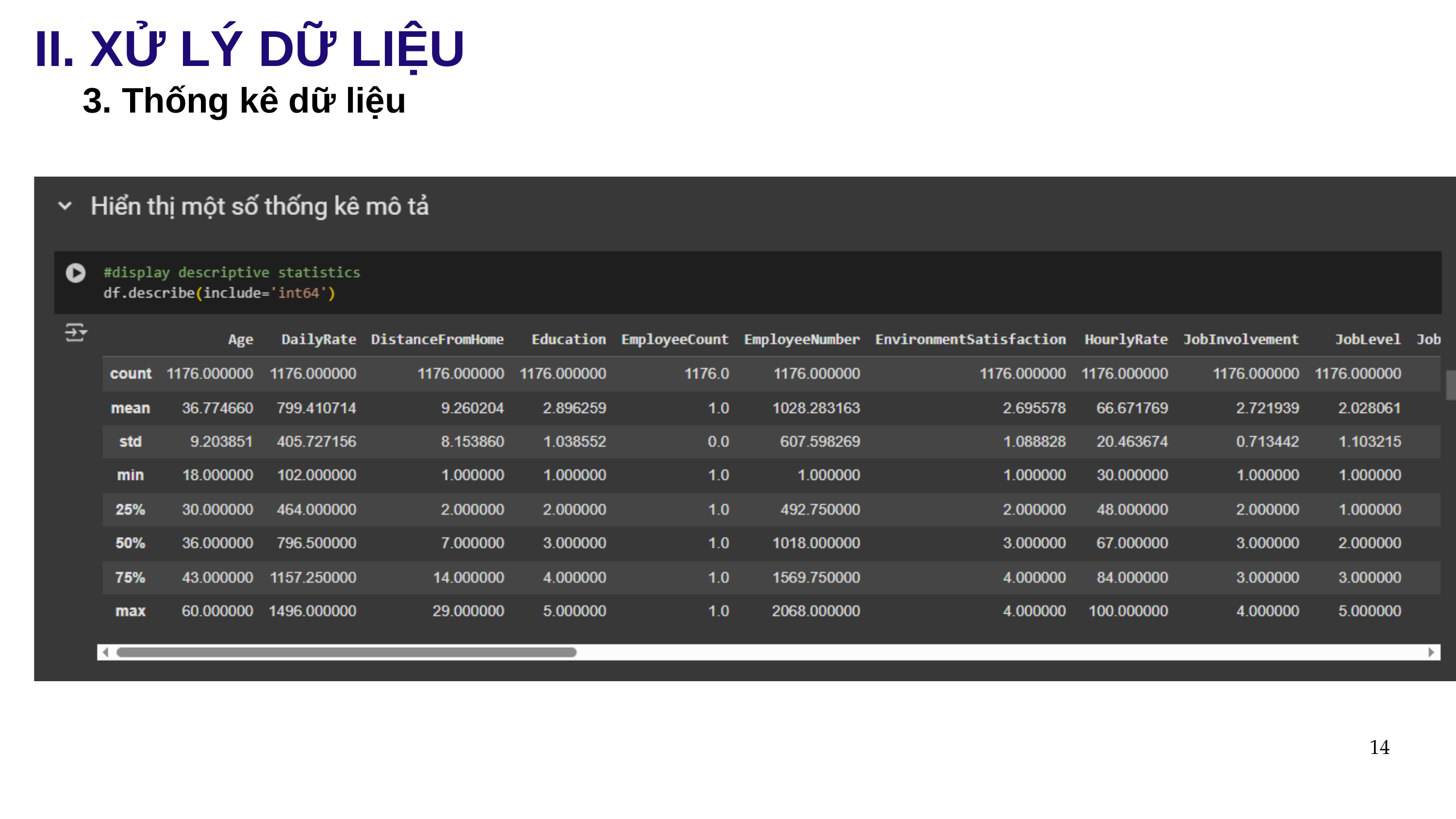

II. XỬ LÝ DỮ LIỆU
3. Thống kê dữ liệu

14